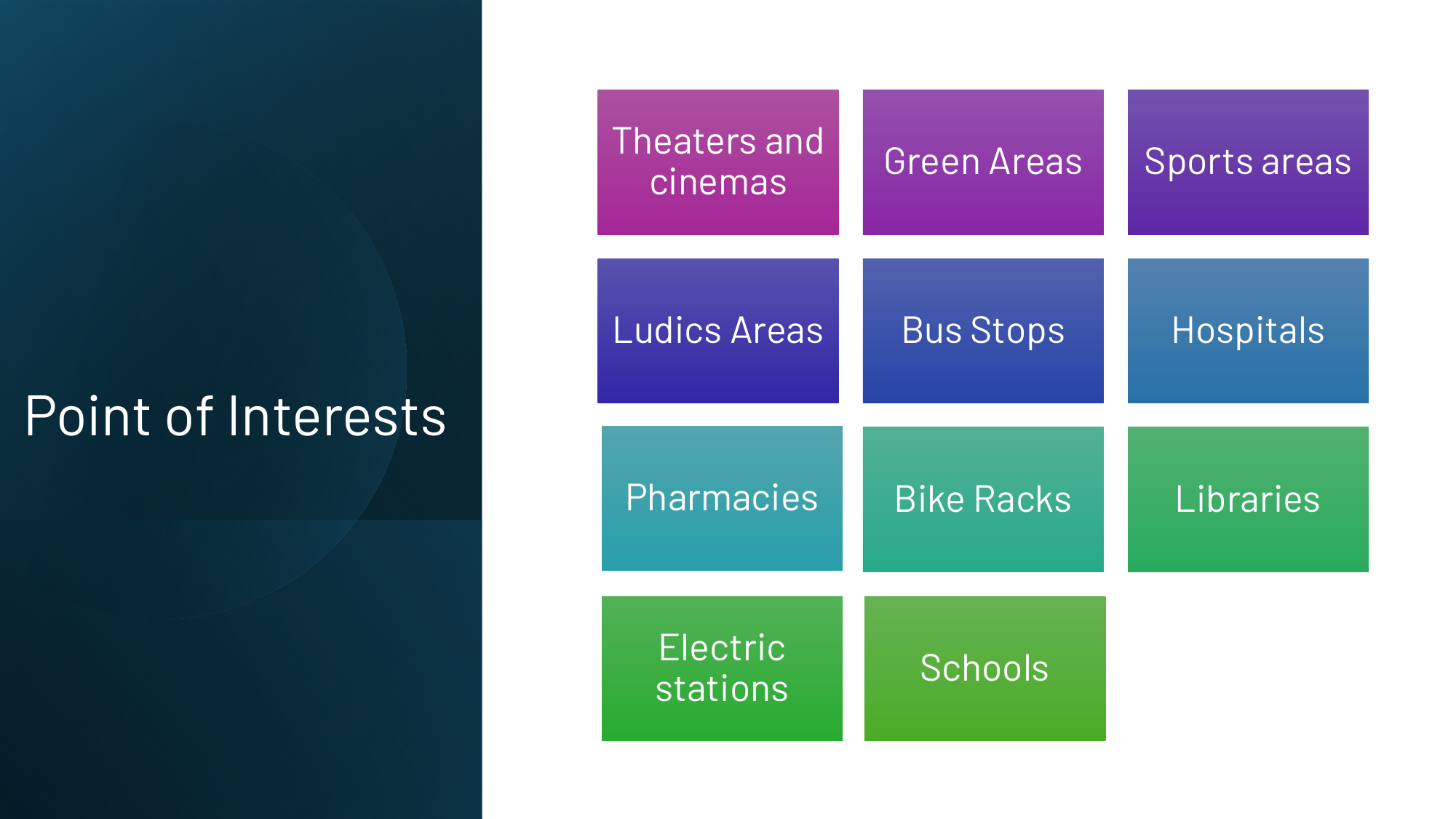

Theaters and cinemas
Green Areas
Sports areas
Ludics Areas
Bus Stops
Hospitals
Pharmacies
Bike Racks
Libraries
Electric stations
Schools

# Point of Interests